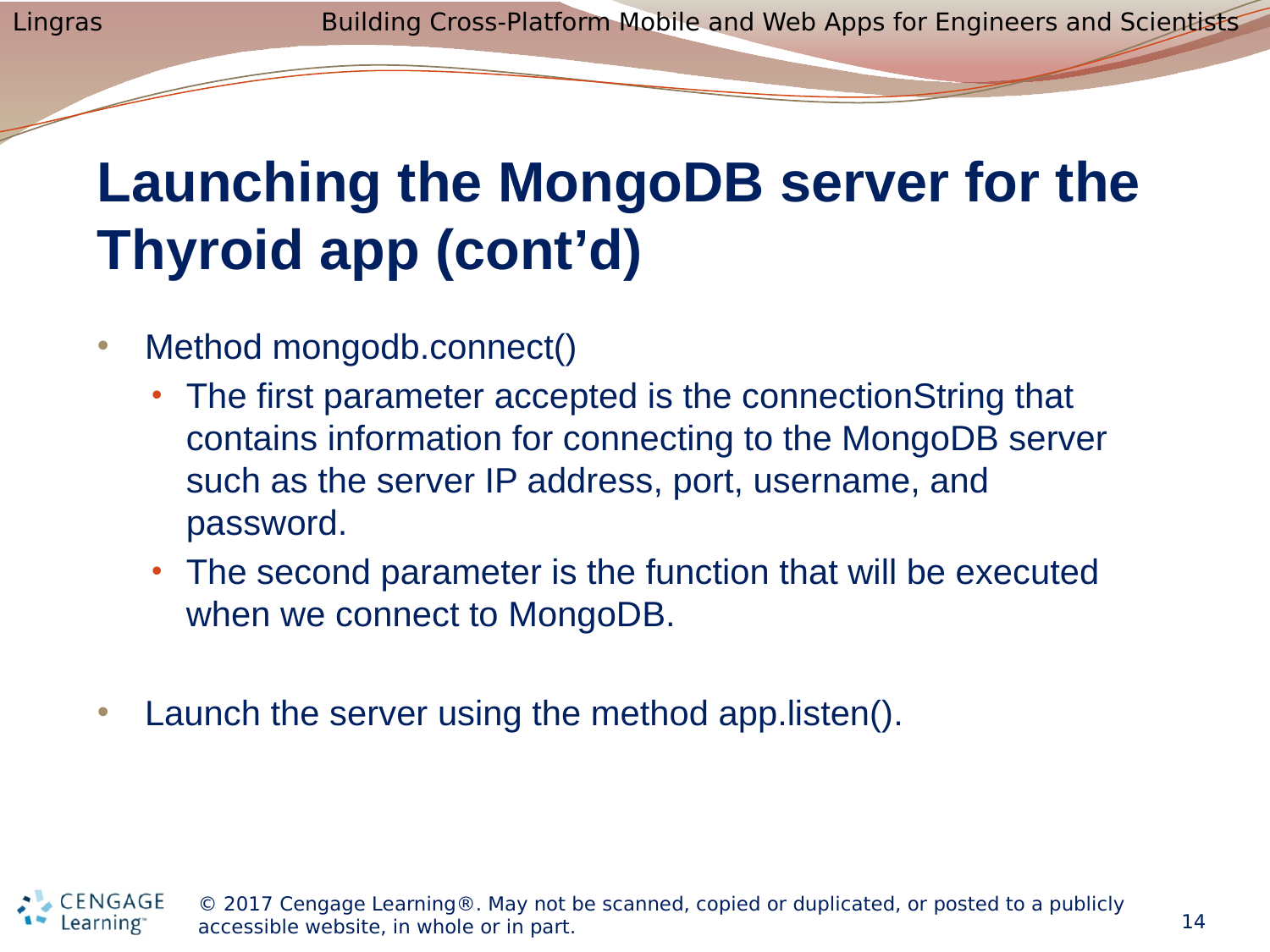

# Launching the MongoDB server for the Thyroid app (cont’d)
Method mongodb.connect()
The first parameter accepted is the connectionString that contains information for connecting to the MongoDB server such as the server IP address, port, username, and password.
The second parameter is the function that will be executed when we connect to MongoDB.

Launch the server using the method app.listen().
14
© 2017 Cengage Learning®. May not be scanned, copied or duplicated, or posted to a publicly accessible website, in whole or in part.